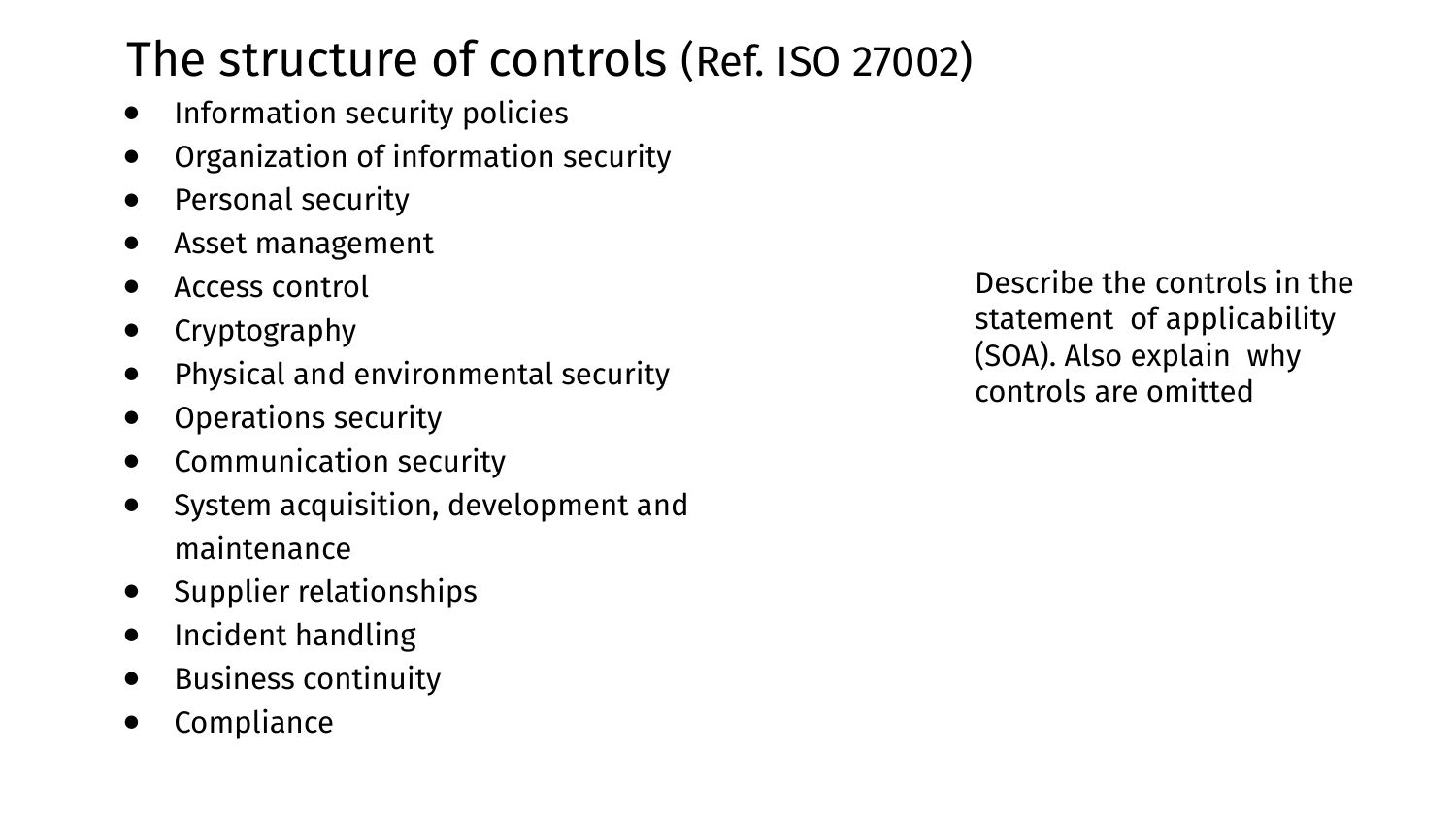

# The structure of controls (Ref. ISO 27002)
Information security policies
Organization of information security
Personal security
Asset management
Access control
Cryptography
Physical and environmental security
Operations security
Communication security
System acquisition, development and  maintenance
Supplier relationships
Incident handling
Business continuity
Compliance
Describe the controls in the statement  of applicability (SOA). Also explain  why controls are omitted